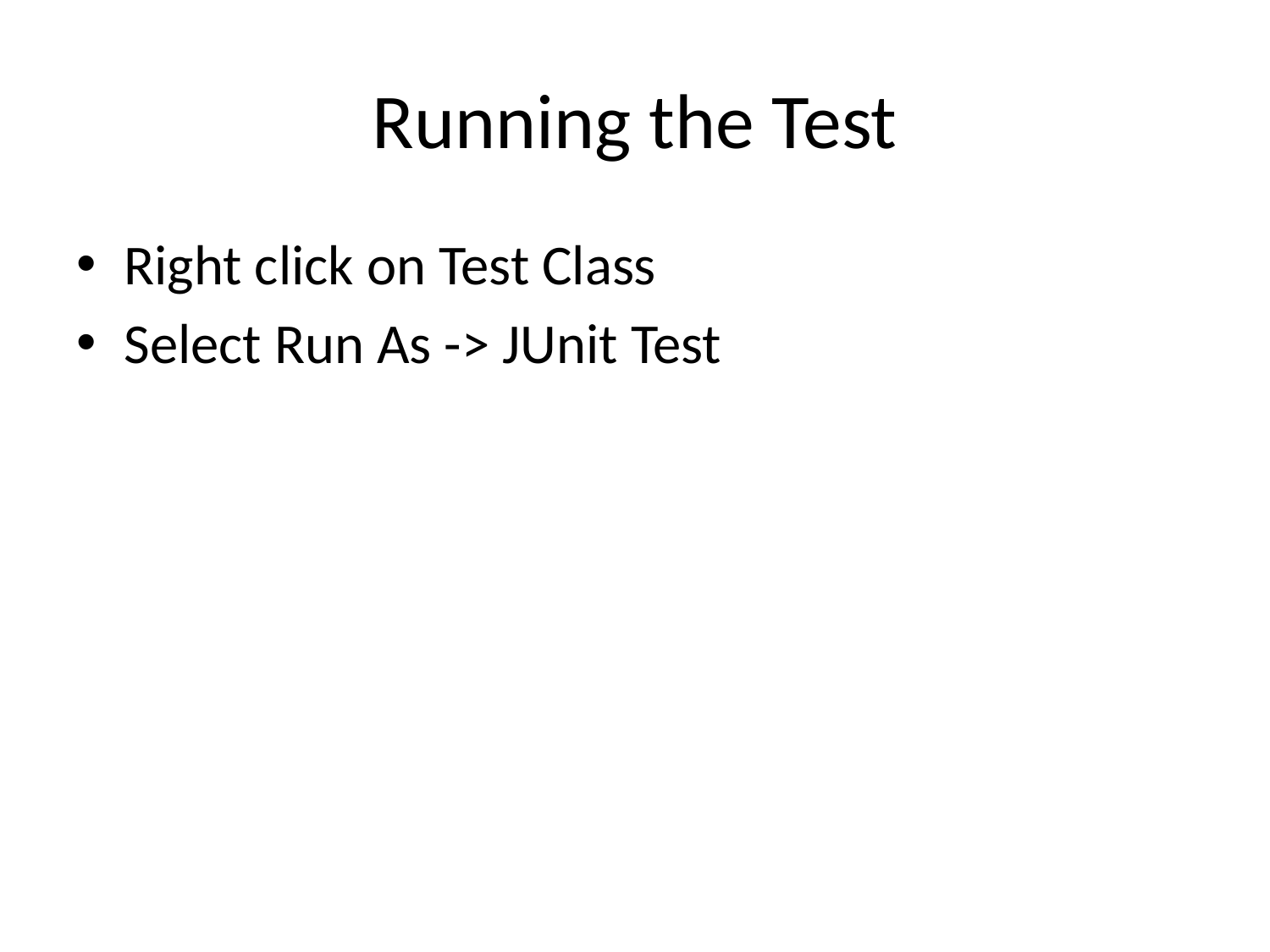

# Running the Test
Right click on Test Class
Select Run As -> JUnit Test